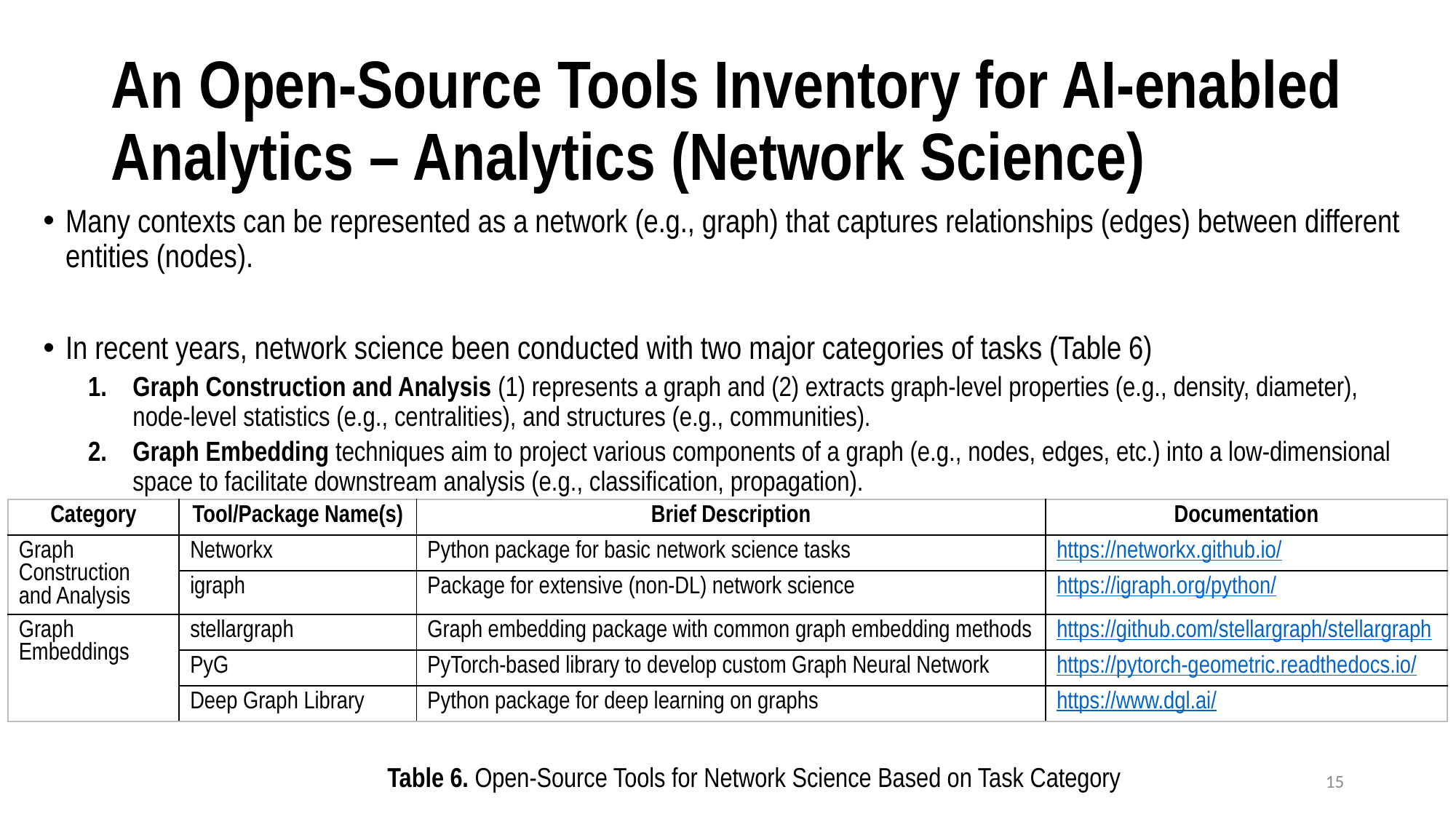

# An Open-Source Tools Inventory for AI-enabled Analytics – Analytics (Network Science)
Many contexts can be represented as a network (e.g., graph) that captures relationships (edges) between different entities (nodes).

In recent years, network science been conducted with two major categories of tasks (Table 6)
Graph Construction and Analysis (1) represents a graph and (2) extracts graph-level properties (e.g., density, diameter), node-level statistics (e.g., centralities), and structures (e.g., communities).
Graph Embedding techniques aim to project various components of a graph (e.g., nodes, edges, etc.) into a low-dimensional space to facilitate downstream analysis (e.g., classification, propagation).
| Category | Tool/Package Name(s) | Brief Description | Documentation |
| --- | --- | --- | --- |
| Graph Construction and Analysis | Networkx | Python package for basic network science tasks | https://networkx.github.io/ |
|  | igraph | Package for extensive (non-DL) network science | https://igraph.org/python/ |
| Graph Embeddings | stellargraph | Graph embedding package with common graph embedding methods | https://github.com/stellargraph/stellargraph |
|  | PyG | PyTorch-based library to develop custom Graph Neural Network | https://pytorch-geometric.readthedocs.io/ |
|  | Deep Graph Library | Python package for deep learning on graphs | https://www.dgl.ai/ |
Table 6. Open-Source Tools for Network Science Based on Task Category
15